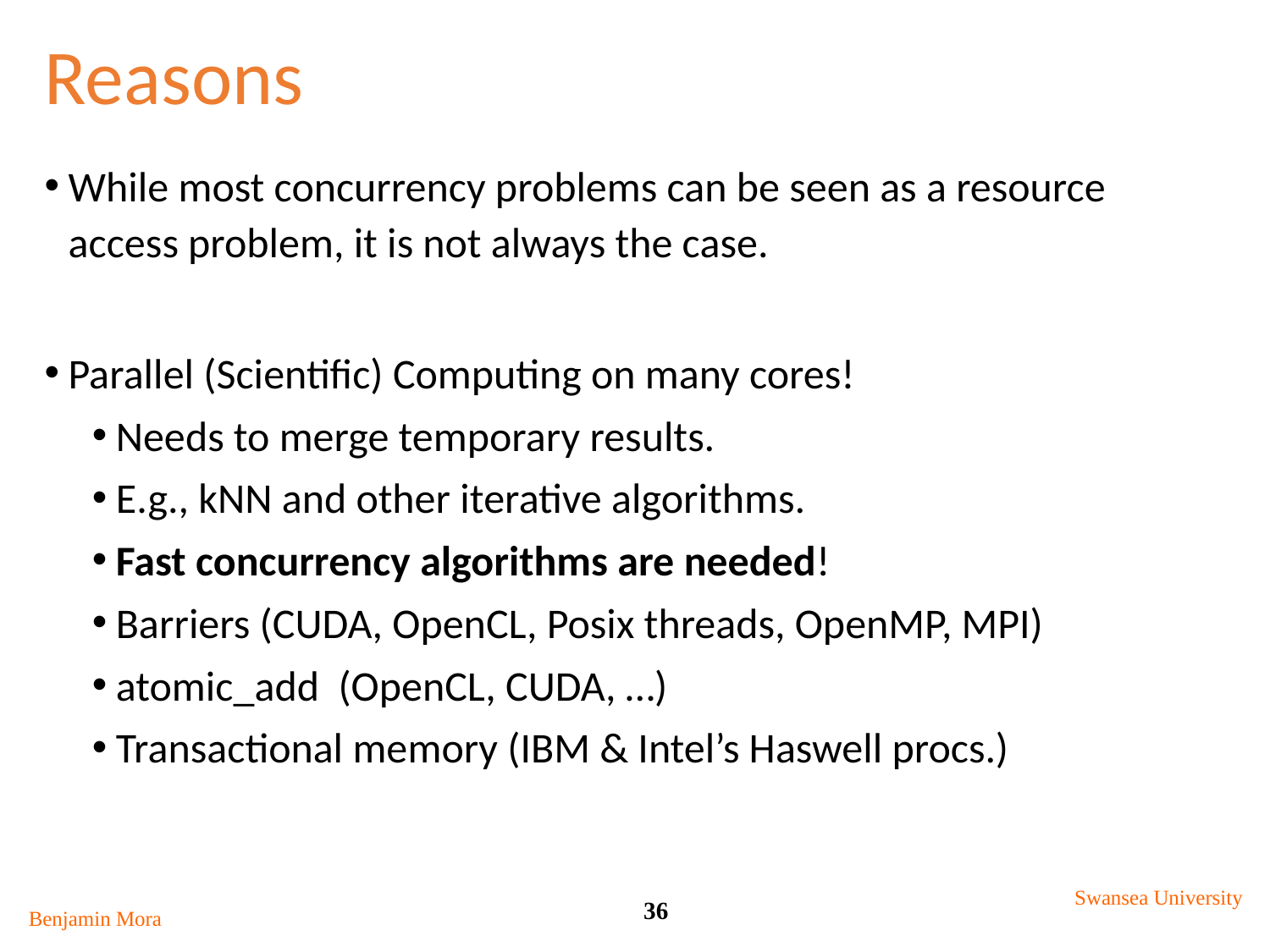

# Reasons
While most concurrency problems can be seen as a resource access problem, it is not always the case.

Parallel (Scientific) Computing on many cores!
Needs to merge temporary results.
E.g., kNN and other iterative algorithms.
Fast concurrency algorithms are needed!
Barriers (CUDA, OpenCL, Posix threads, OpenMP, MPI)
atomic_add  (OpenCL, CUDA, …)
Transactional memory (IBM & Intel’s Haswell procs.)

Swansea University
36
Benjamin Mora